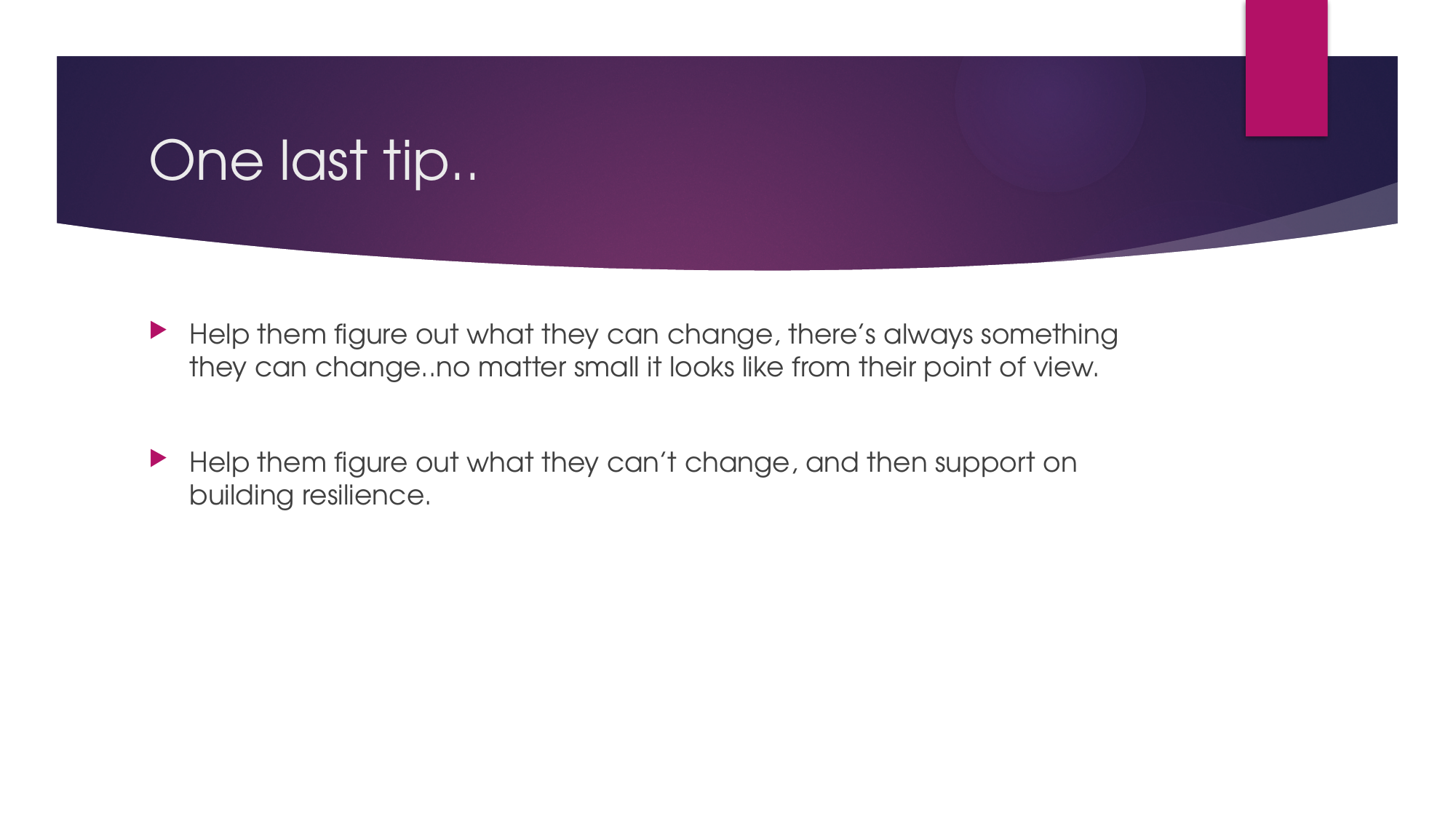

# One last tip..
Help them figure out what they can change, there’s always something they can change..no matter small it looks like from their point of view.

Help them figure out what they can’t change, and then support on building resilience.